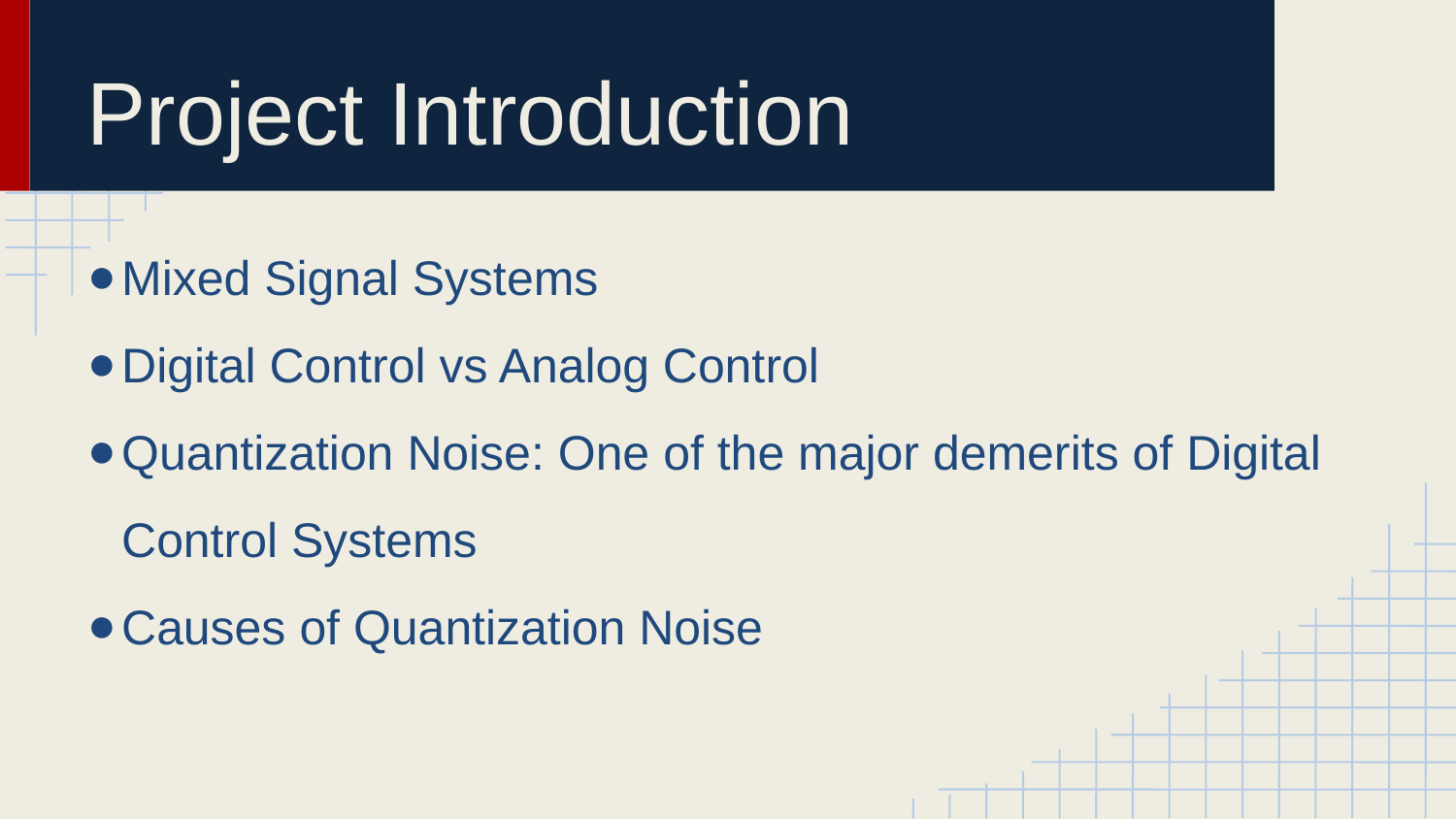

Project Introduction
Mixed Signal Systems
Digital Control vs Analog Control
Quantization Noise: One of the major demerits of Digital Control Systems
Causes of Quantization Noise